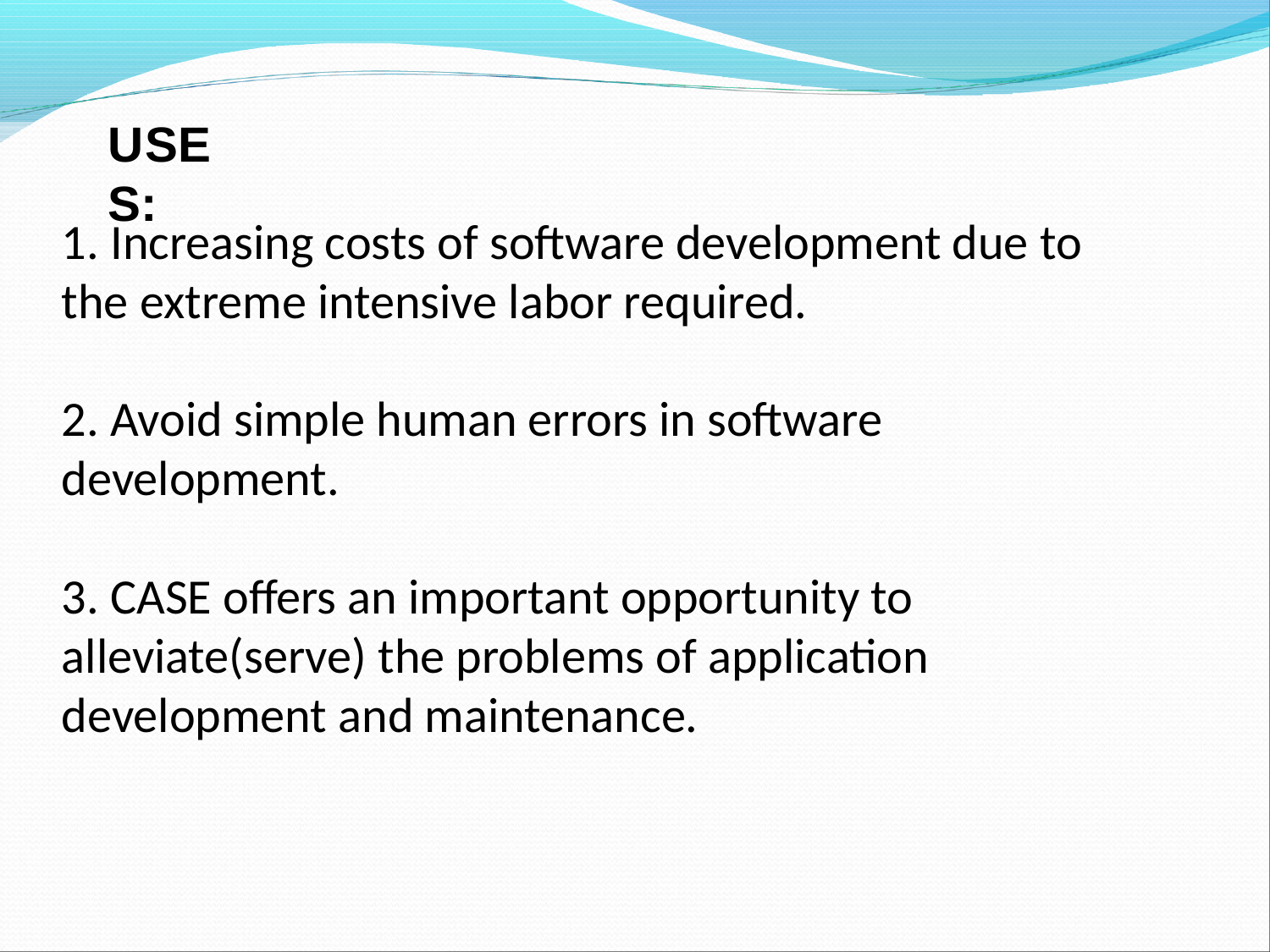

# USES:
1. Increasing costs of software development due to
the extreme intensive labor required.
2. Avoid simple human errors in software
development.
3. CASE offers an important opportunity to alleviate(serve) the problems of application development and maintenance.